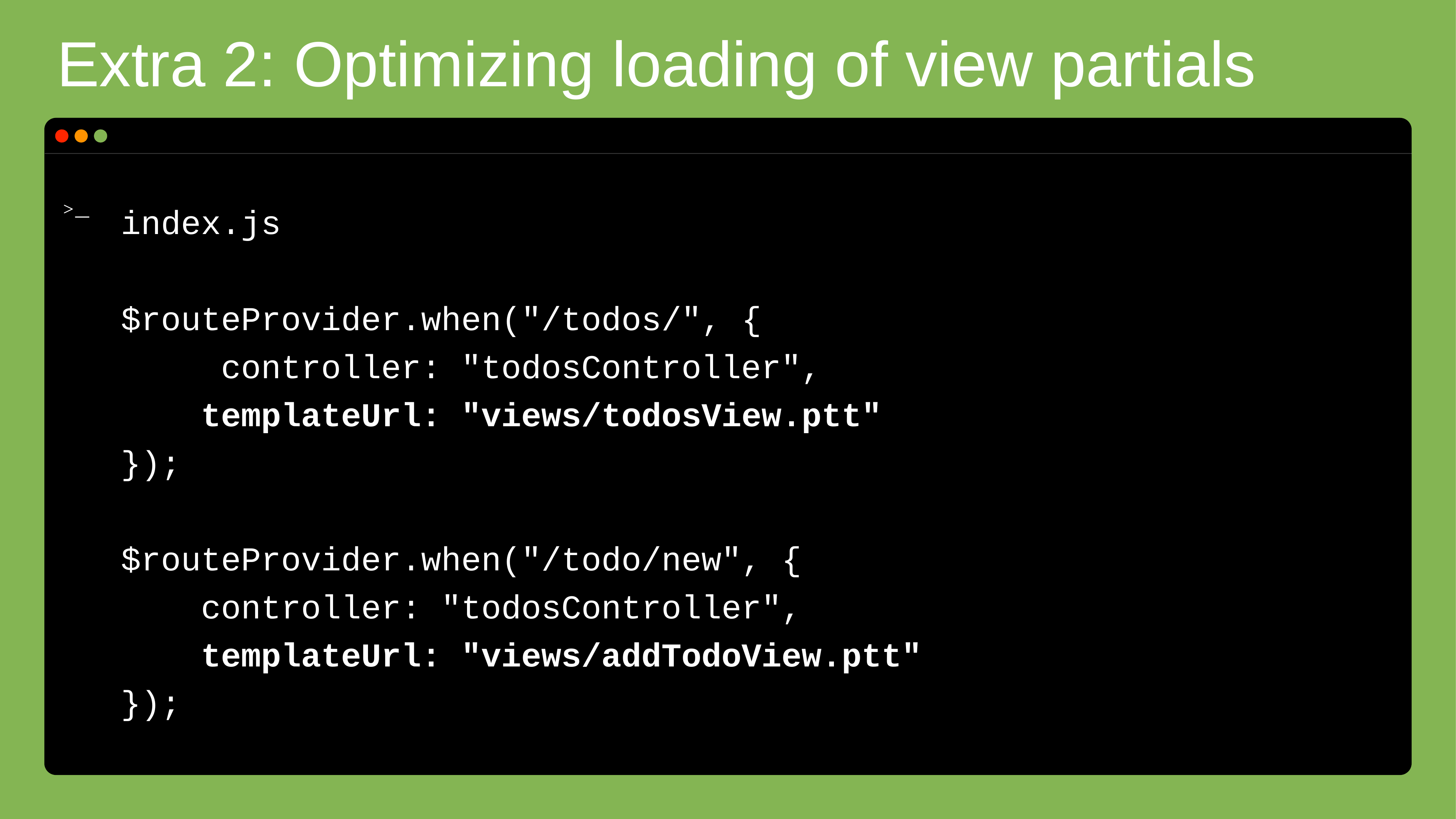

# Extra 2: Optimizing loading of view partials
index.js

$routeProvider.when("/todos/", {
     controller: "todosController",
    templateUrl: "views/todosView.ptt"
});

$routeProvider.when("/todo/new", {
    controller: "todosController",
    templateUrl: "views/addTodoView.ptt"
});